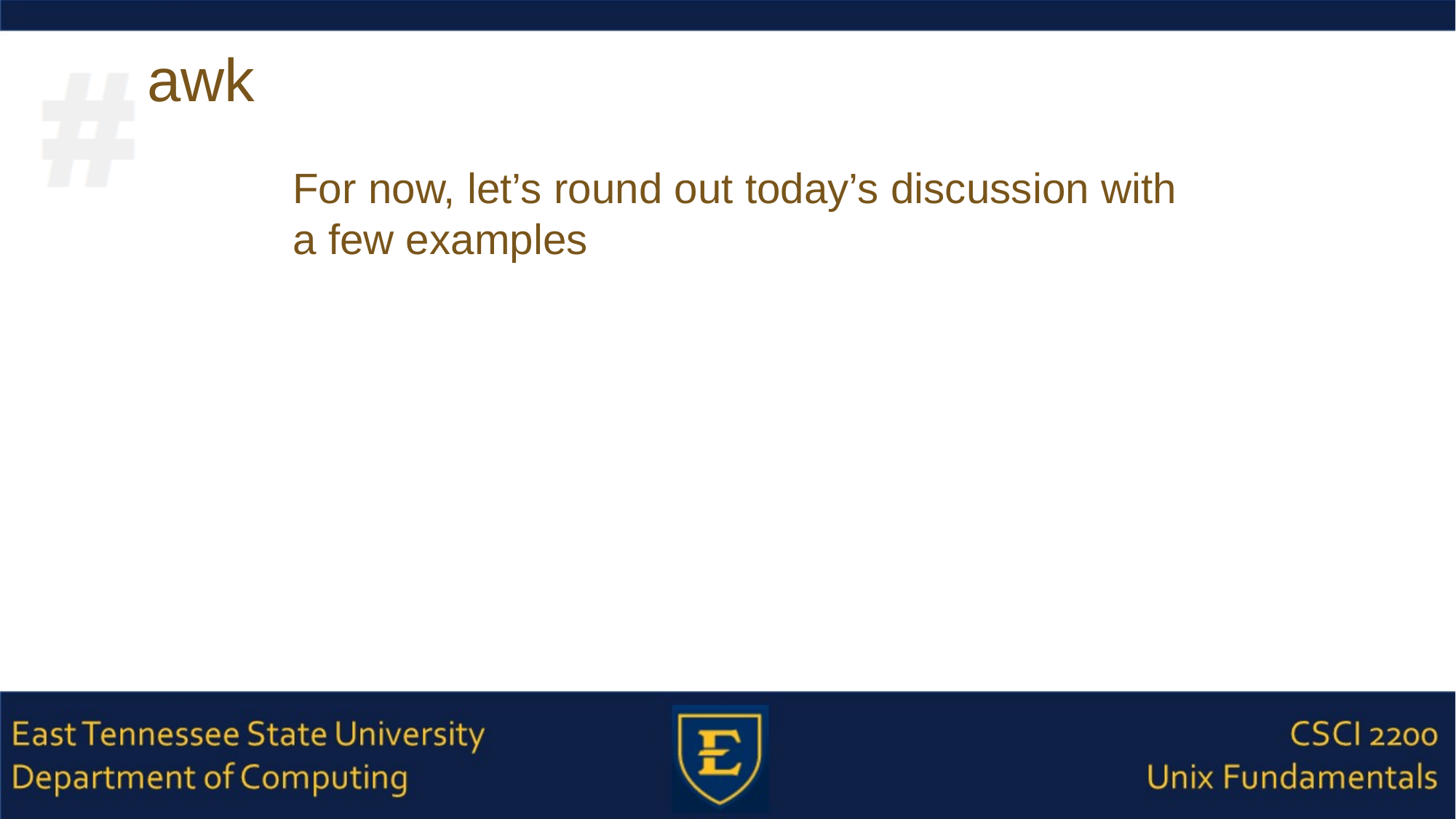

# awk
For now, let’s round out today’s discussion with a few examples